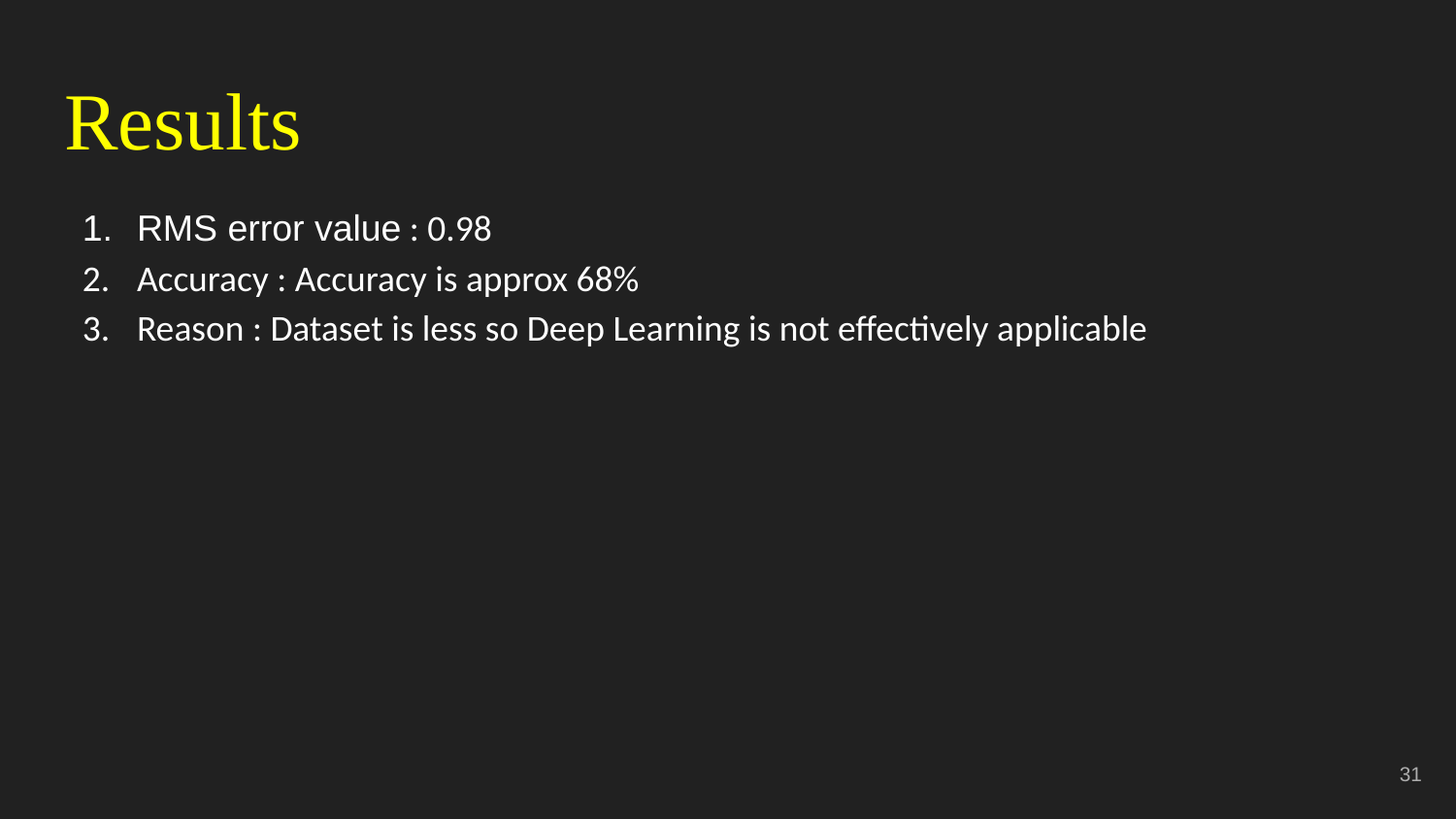

Results
RMS error value : 0.98
Accuracy : Accuracy is approx 68%
Reason : Dataset is less so Deep Learning is not effectively applicable
31